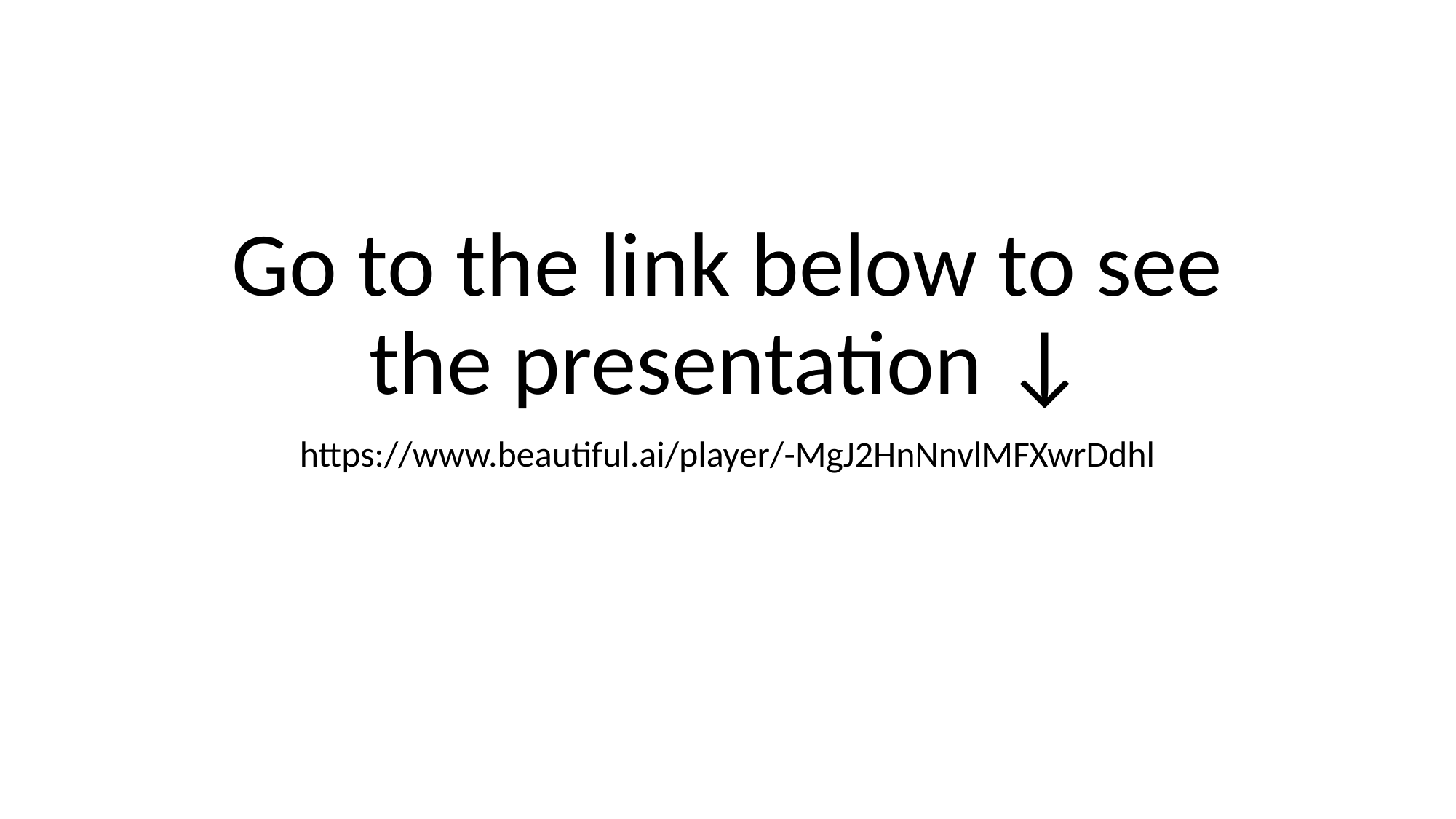

# Go to the link below to see the presentation ↓
https://www.beautiful.ai/player/-MgJ2HnNnvlMFXwrDdhl